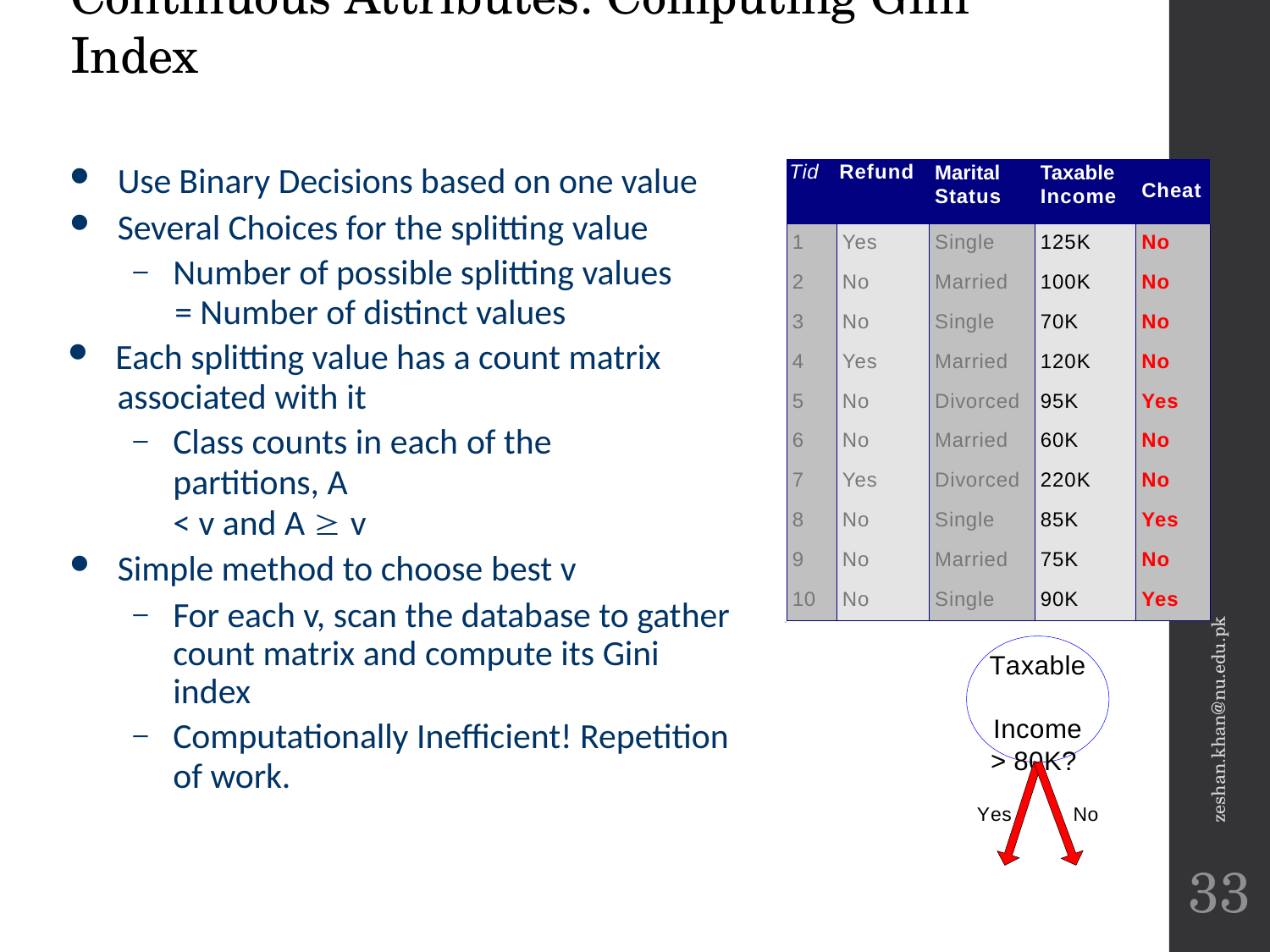

# Continuous Attributes: Computing Gini Index
Use Binary Decisions based on one value
Several Choices for the splitting value
Number of possible splitting values
= Number of distinct values
Each splitting value has a count matrix
associated with it
Class counts in each of the partitions, A
< v and A ≥ v
Simple method to choose best v
For each v, scan the database to gather  count matrix and compute its Gini  index
Computationally Inefficient! Repetition
of work.
| Tid | Refund | Marital Status | Taxable Income | Cheat |
| --- | --- | --- | --- | --- |
| 1 | Yes | Single | 125K | No |
| 2 | No | Married | 100K | No |
| 3 | No | Single | 70K | No |
| 4 | Yes | Married | 120K | No |
| 5 | No | Divorced | 95K | Yes |
| 6 | No | Married | 60K | No |
| 7 | Yes | Divorced | 220K | No |
| 8 | No | Single | 85K | Yes |
| 9 | No | Married | 75K | No |
| 10 | No | Single | 90K | Yes |
zeshan.khan@nu.edu.pk

10

Taxable  Income
> 80K?

Yes
No
33